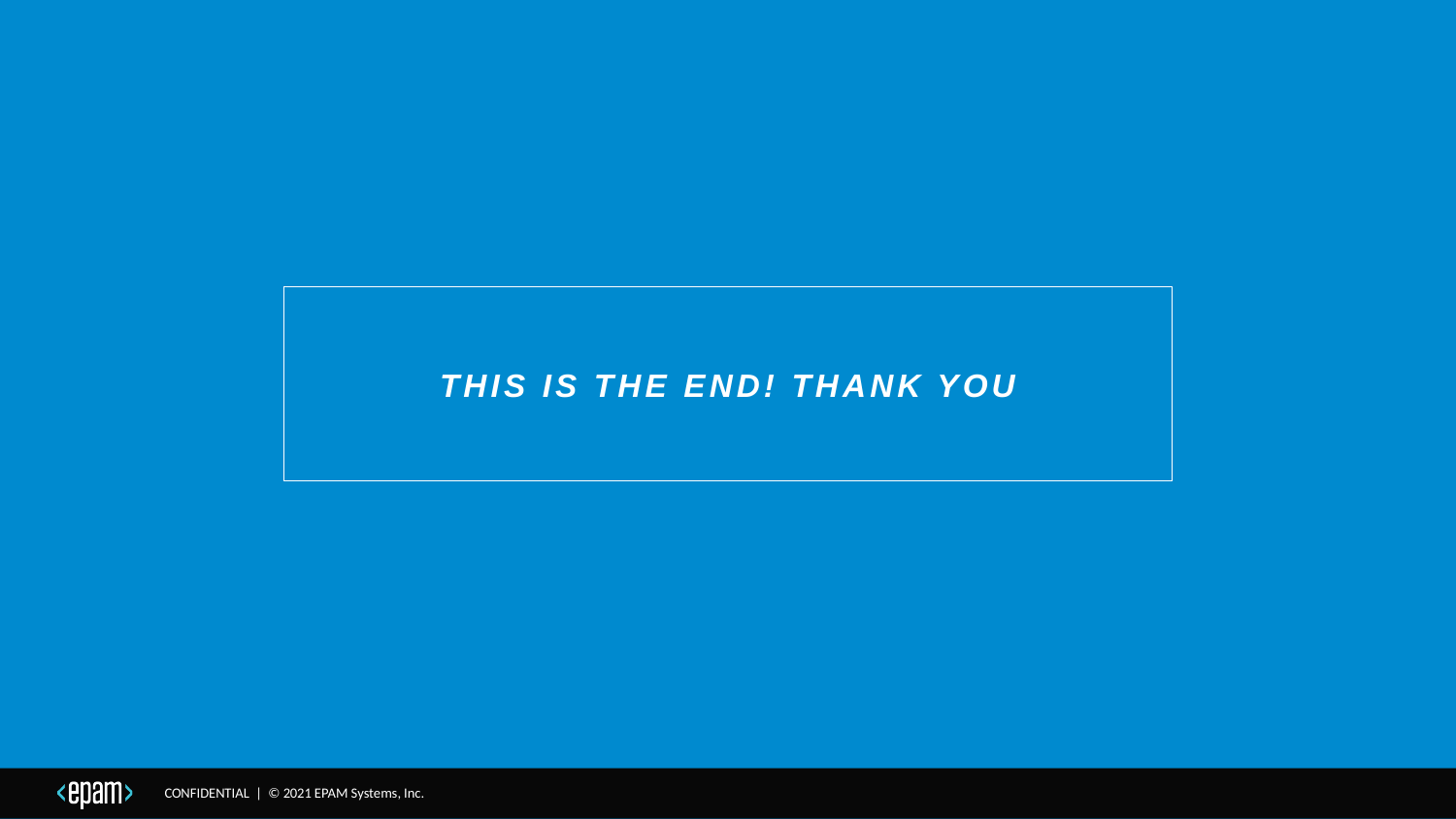

# This is the end! Thank you